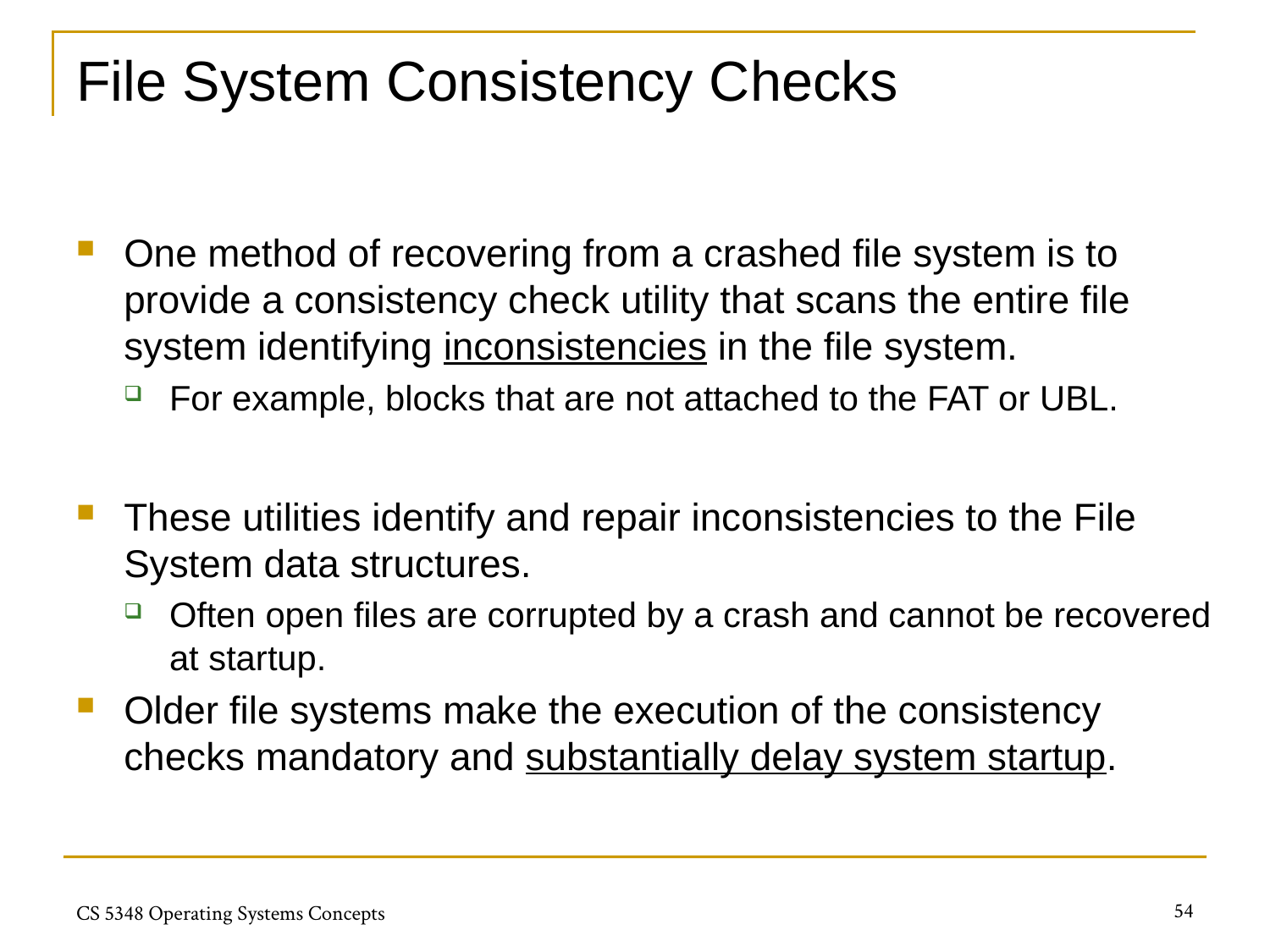

# File System Consistency Checks
One method of recovering from a crashed file system is to provide a consistency check utility that scans the entire file system identifying inconsistencies in the file system.
For example, blocks that are not attached to the FAT or UBL.

These utilities identify and repair inconsistencies to the File System data structures.
Often open files are corrupted by a crash and cannot be recovered at startup.
Older file systems make the execution of the consistency checks mandatory and substantially delay system startup.
54
CS 5348 Operating Systems Concepts